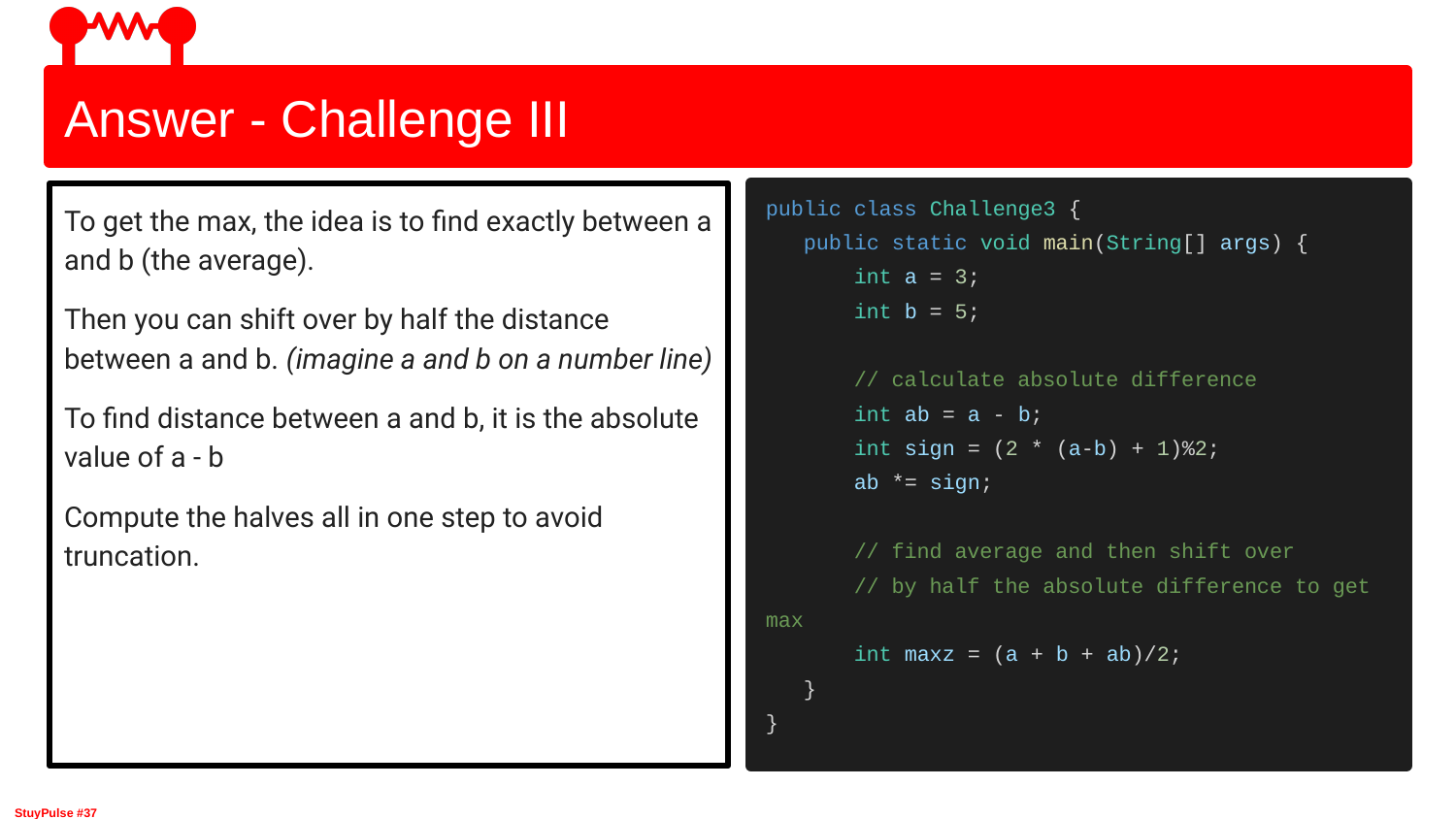

# Answer - Challenge III
To get the max, the idea is to find exactly between a and b (the average).
Then you can shift over by half the distance between a and b. (imagine a and b on a number line)
To find distance between a and b, it is the absolute value of a - b
Compute the halves all in one step to avoid truncation.
public class Challenge3 {
   public static void main(String[] args) {
       int a = 3;
       int b = 5;

       // calculate absolute difference
       int ab = a - b;
       int sign = (2 * (a-b) + 1)%2;
       ab *= sign;

       // find average and then shift over
       // by half the absolute difference to get max
       int maxz = (a + b + ab)/2;
   }
}